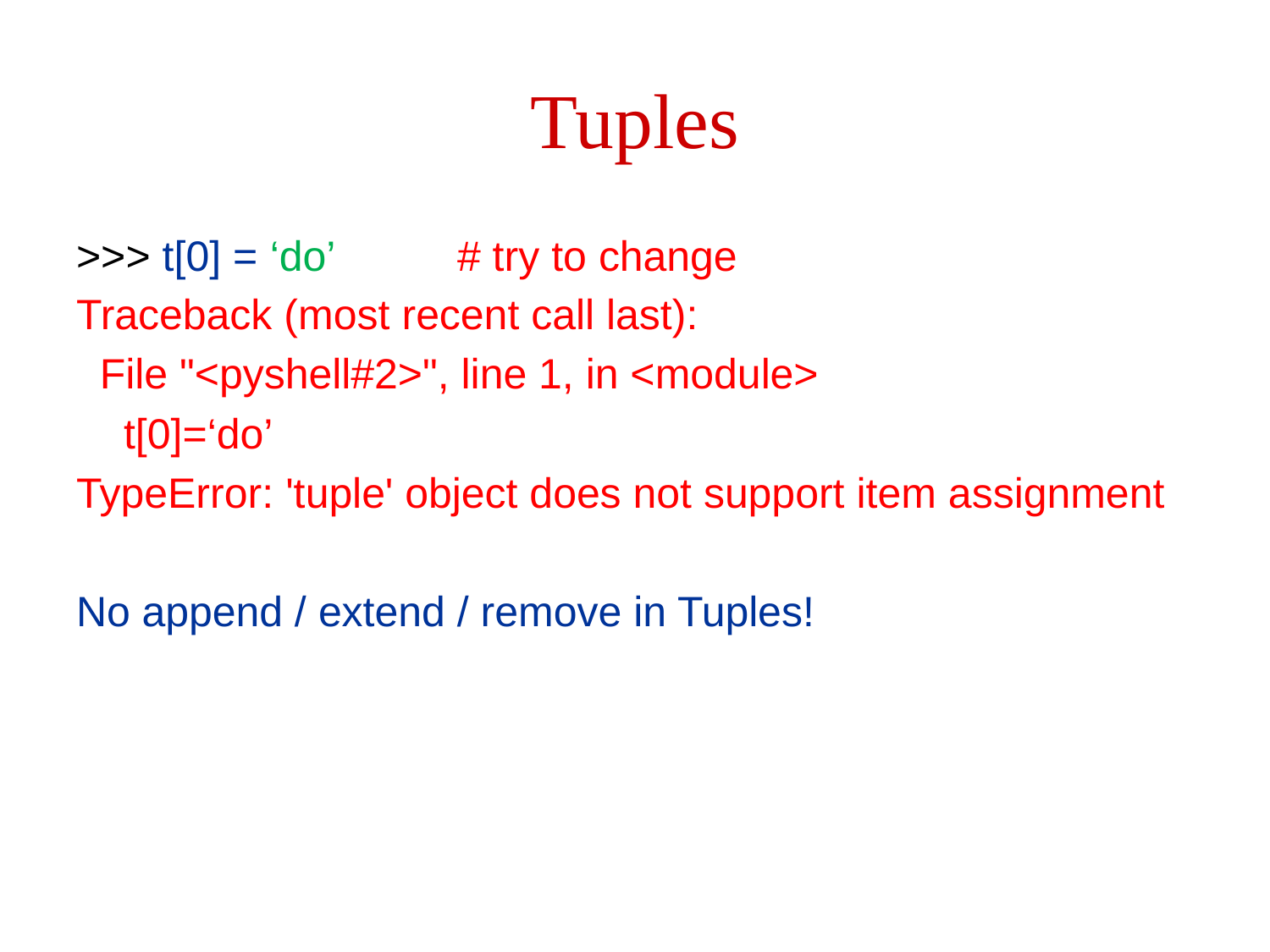

# Tuples
>>> t[0] = ‘do’	# try to change
Traceback (most recent call last):
  File "<pyshell#2>", line 1, in <module>
    t[0]=‘do’
TypeError: 'tuple' object does not support item assignment

No append / extend / remove in Tuples!